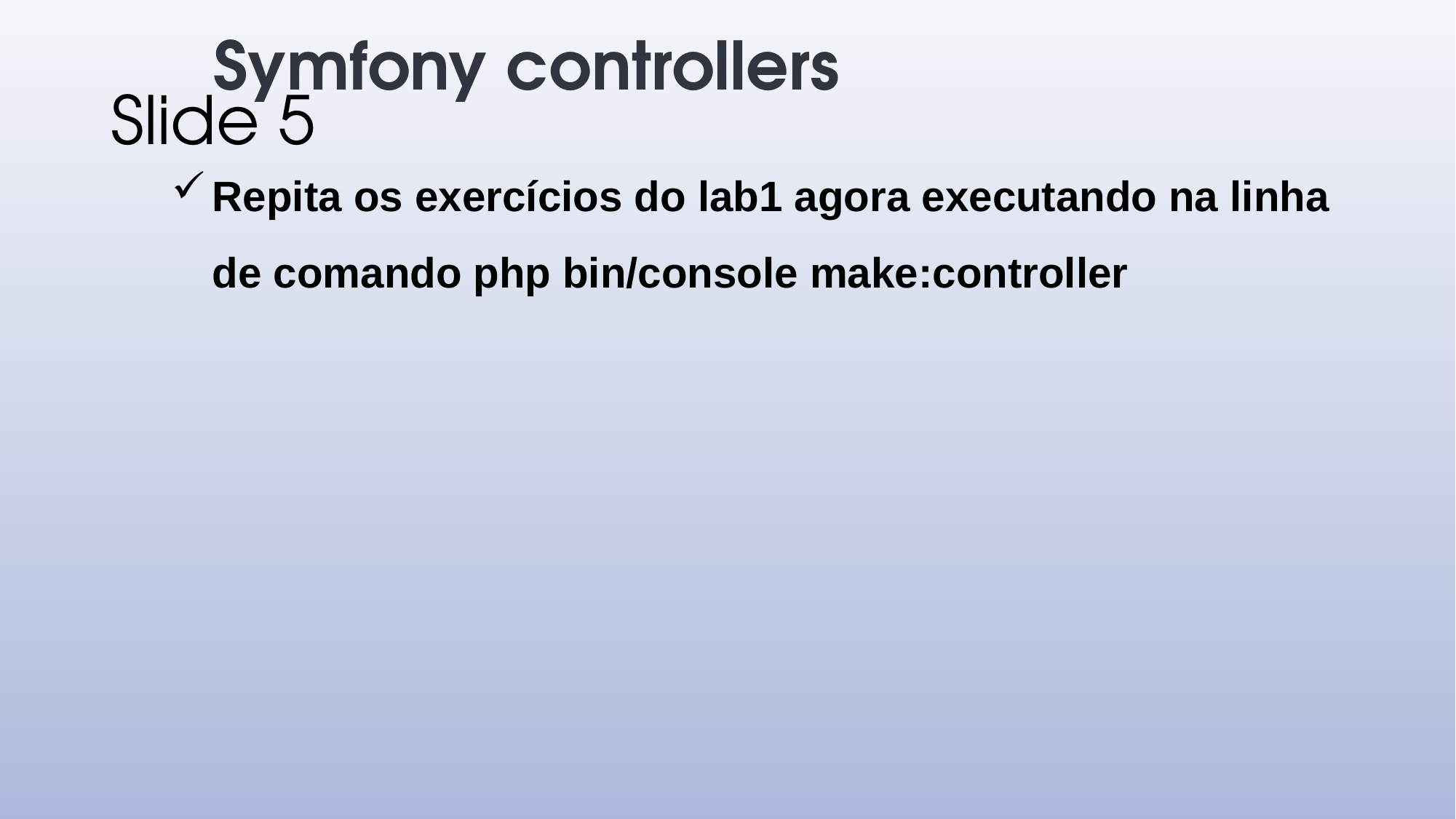

Symfony controllers
# Slide 5
Repita os exercícios do lab1 agora executando na linha de comando php bin/console make:controller